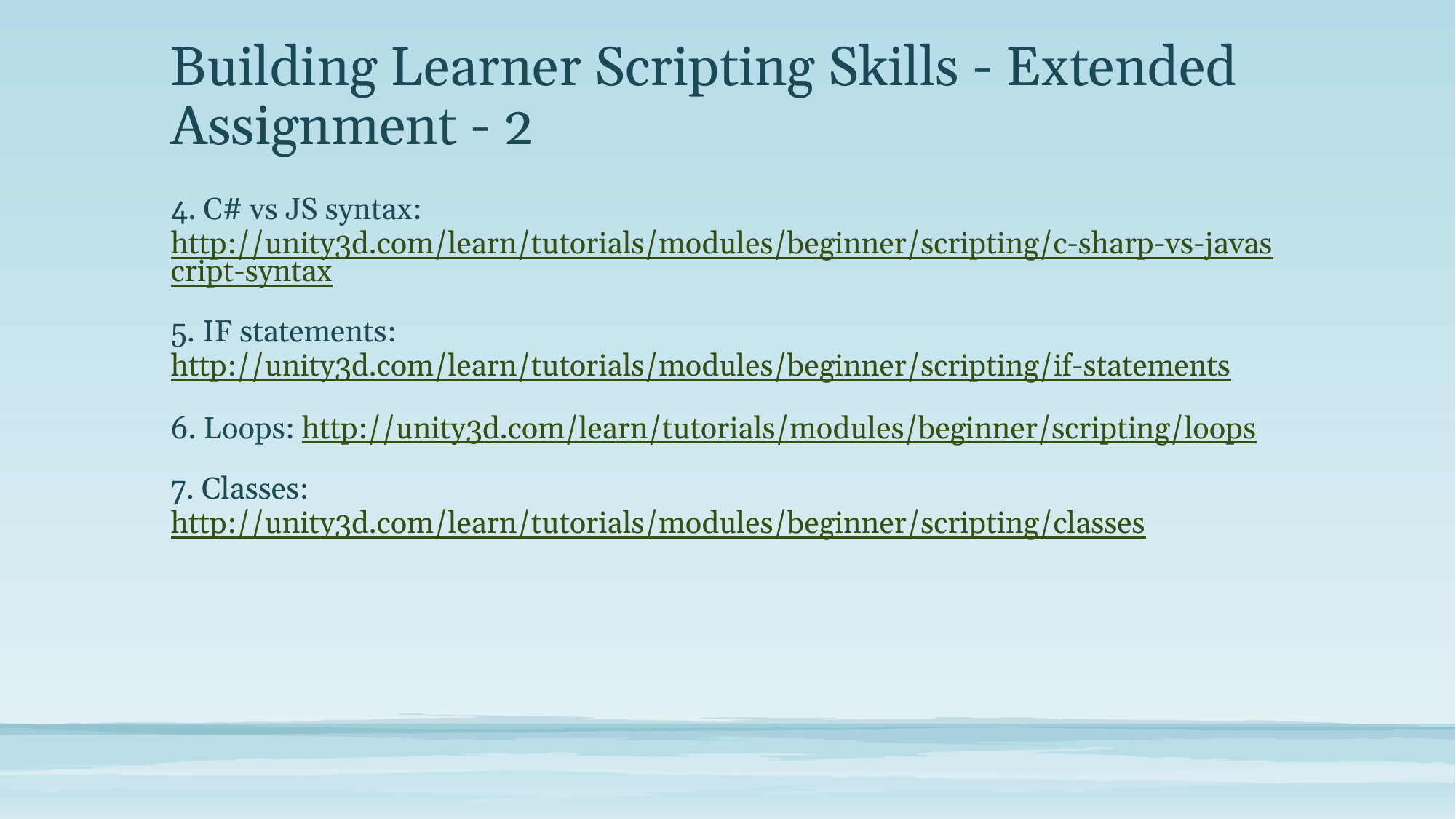

# Building Learner Scripting Skills - Extended Assignment - 2
4. C# vs JS syntax: http://unity3d.com/learn/tutorials/modules/beginner/scripting/c-sharp-vs-javascript-syntax
5. IF statements: http://unity3d.com/learn/tutorials/modules/beginner/scripting/if-statements
6. Loops: http://unity3d.com/learn/tutorials/modules/beginner/scripting/loops
7. Classes: http://unity3d.com/learn/tutorials/modules/beginner/scripting/classes